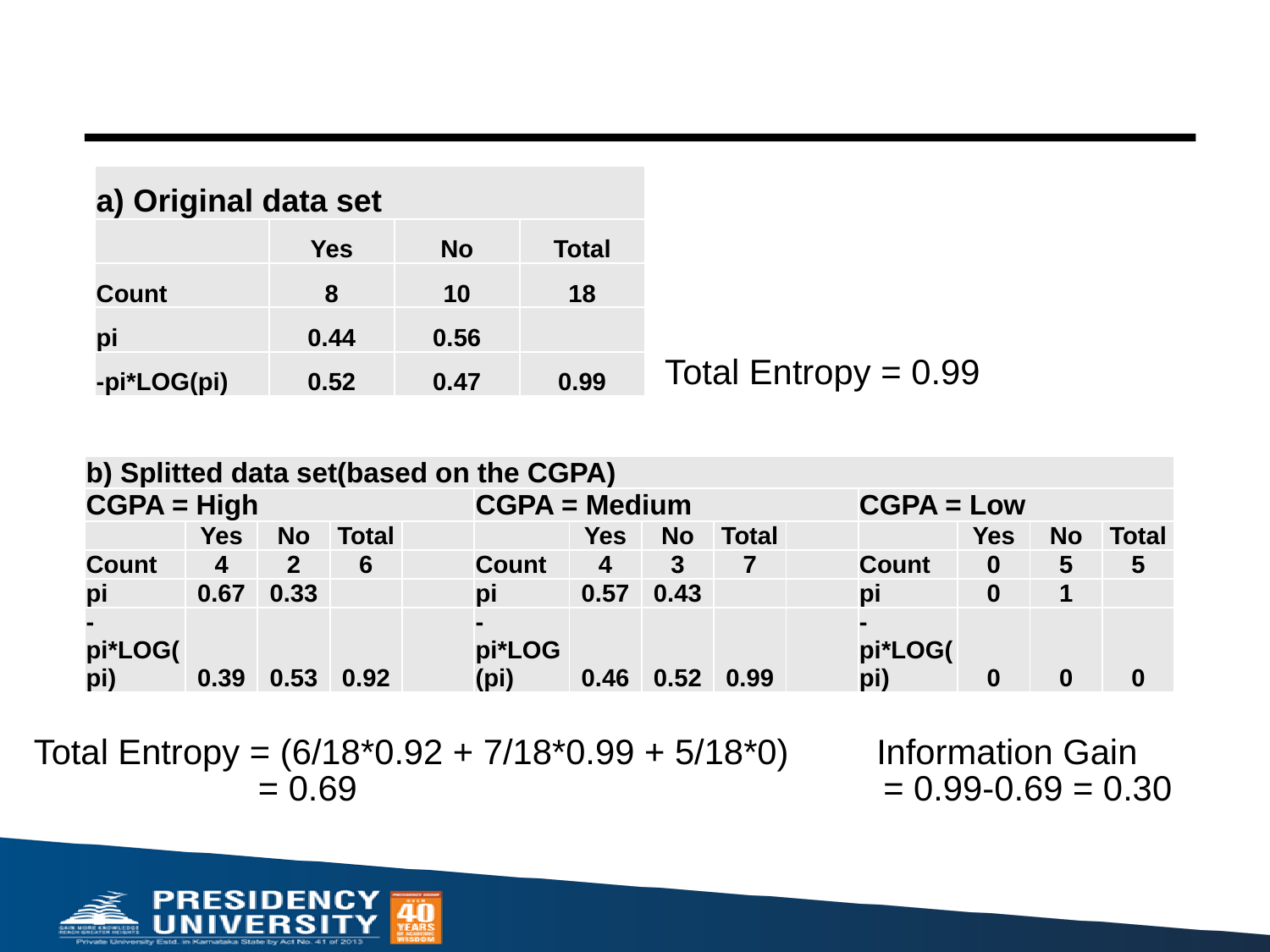

| a) Original data set |  |  |  |
| --- | --- | --- | --- |
|  | Yes | No | Total |
| Count | 8 | 10 | 18 |
| pi | 0.44 | 0.56 |  |
| -pi\*LOG(pi) | 0.52 | 0.47 | 0.99 |
# Total Entropy = 0.99
| b) Splitted data set(based on the CGPA) |  |  |  |  |  |  |  |  |  |  |  |  |  |
| --- | --- | --- | --- | --- | --- | --- | --- | --- | --- | --- | --- | --- | --- |
| CGPA = High |  |  |  |  | CGPA = Medium |  |  |  |  | CGPA = Low |  |  |  |
|  | Yes | No | Total |  |  | Yes | No | Total |  |  | Yes | No | Total |
| Count | 4 | 2 | 6 |  | Count | 4 | 3 | 7 |  | Count | 0 | 5 | 5 |
| pi | 0.67 | 0.33 |  |  | pi | 0.57 | 0.43 |  |  | pi | 0 | 1 |  |
| -pi\*LOG(pi) | 0.39 | 0.53 | 0.92 |  | -pi\*LOG(pi) | 0.46 | 0.52 | 0.99 |  | -pi\*LOG(pi) | 0 | 0 | 0 |
Total Entropy = (6/18*0.92 + 7/18*0.99 + 5/18*0)         Information Gain
	          = 0.69				         = 0.99-0.69 = 0.30